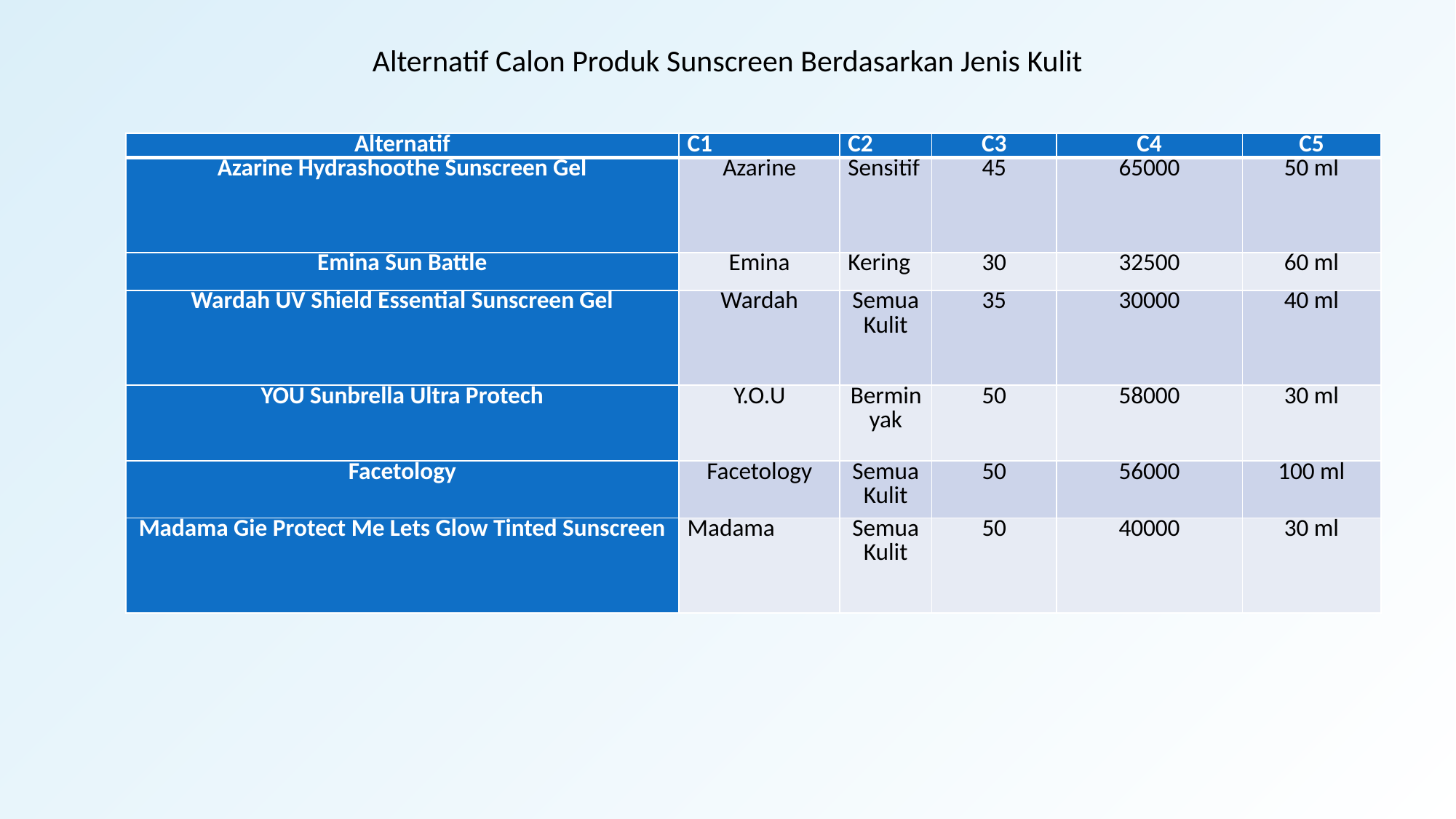

# Alternatif Calon Produk Sunscreen Berdasarkan Jenis Kulit
| Alternatif | C1 | C2 | C3 | C4 | C5 |
| --- | --- | --- | --- | --- | --- |
| Azarine Hydrashoothe Sunscreen Gel | Azarine | Sensitif | 45 | 65000 | 50 ml |
| Emina Sun Battle | Emina | Kering | 30 | 32500 | 60 ml |
| Wardah UV Shield Essential Sunscreen Gel | Wardah | Semua Kulit | 35 | 30000 | 40 ml |
| YOU Sunbrella Ultra Protech | Y.O.U | Berminyak | 50 | 58000 | 30 ml |
| Facetology | Facetology | Semua Kulit | 50 | 56000 | 100 ml |
| Madama Gie Protect Me Lets Glow Tinted Sunscreen | Madama | Semua Kulit | 50 | 40000 | 30 ml |